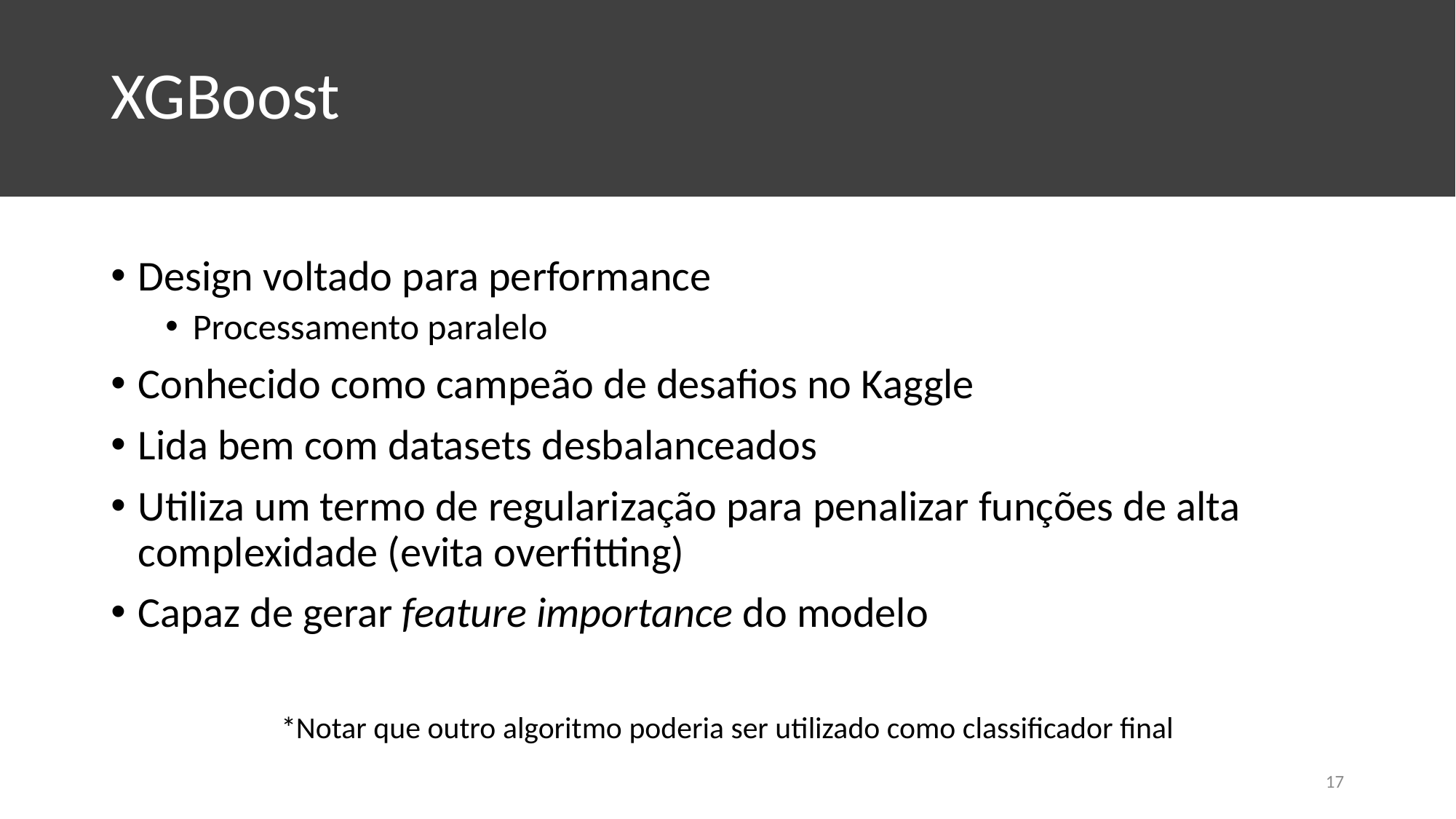

# XGBoost
Design voltado para performance
Processamento paralelo
Conhecido como campeão de desafios no Kaggle
Lida bem com datasets desbalanceados
Utiliza um termo de regularização para penalizar funções de alta complexidade (evita overfitting)
Capaz de gerar feature importance do modelo

*Notar que outro algoritmo poderia ser utilizado como classificador final
17